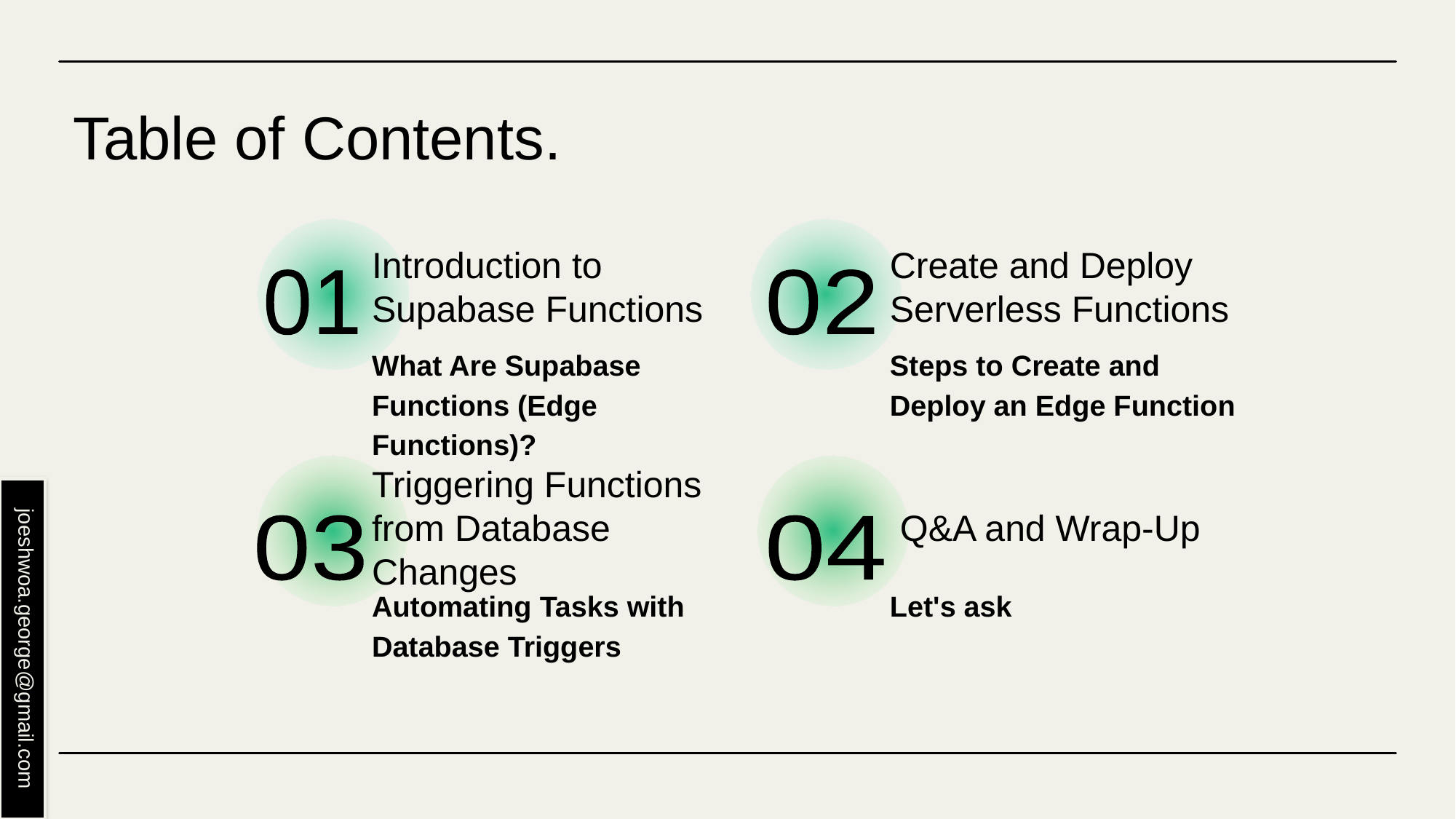

# Table of Contents.

Introduction to Supabase Functions
Create and Deploy Serverless Functions
01
02
What Are Supabase Functions (Edge Functions)?
Steps to Create and Deploy an Edge Function

Triggering Functions from Database Changes
 Q&A and Wrap-Up
03
04
Automating Tasks with Database Triggers
Let's ask
joeshwoa.george@gmail.com